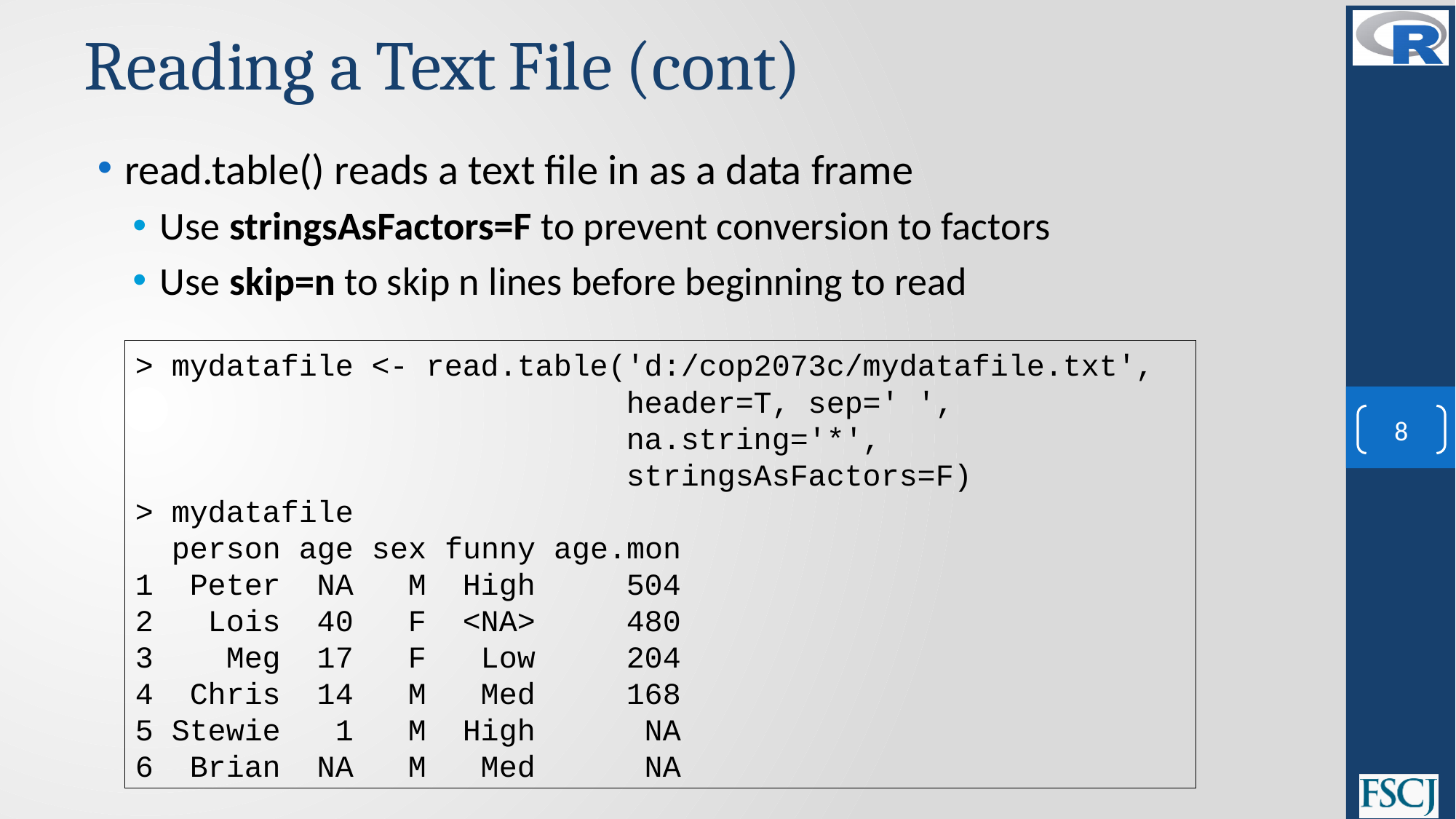

# Reading a Text File (cont)
read.table() reads a text file in as a data frame
Use stringsAsFactors=F to prevent conversion to factors
Use skip=n to skip n lines before beginning to read
> mydatafile <- read.table('d:/cop2073c/mydatafile.txt',
                           header=T, sep=' ',
                           na.string='*',
                           stringsAsFactors=F)
> mydatafile
  person age sex funny age.mon
1  Peter  NA   M  High     504
2   Lois  40   F  <NA>     480
3    Meg  17   F   Low     204
4  Chris  14   M   Med     168
5 Stewie   1   M  High      NA
6  Brian  NA   M   Med      NA
8